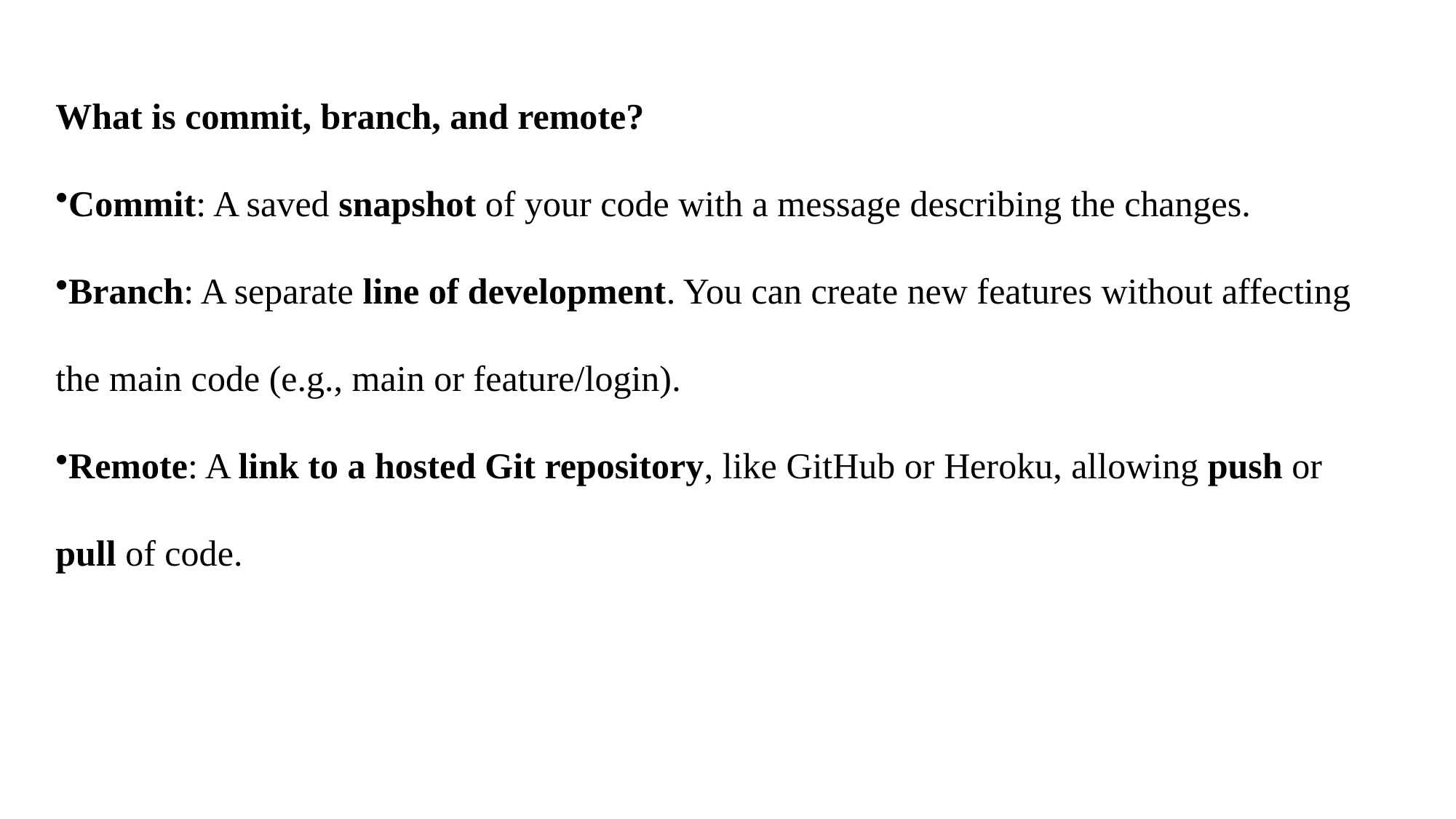

# What is commit, branch, and remote?
Commit: A saved snapshot of your code with a message describing the changes.
Branch: A separate line of development. You can create new features without affecting the main code (e.g., main or feature/login).
Remote: A link to a hosted Git repository, like GitHub or Heroku, allowing push or pull of code.